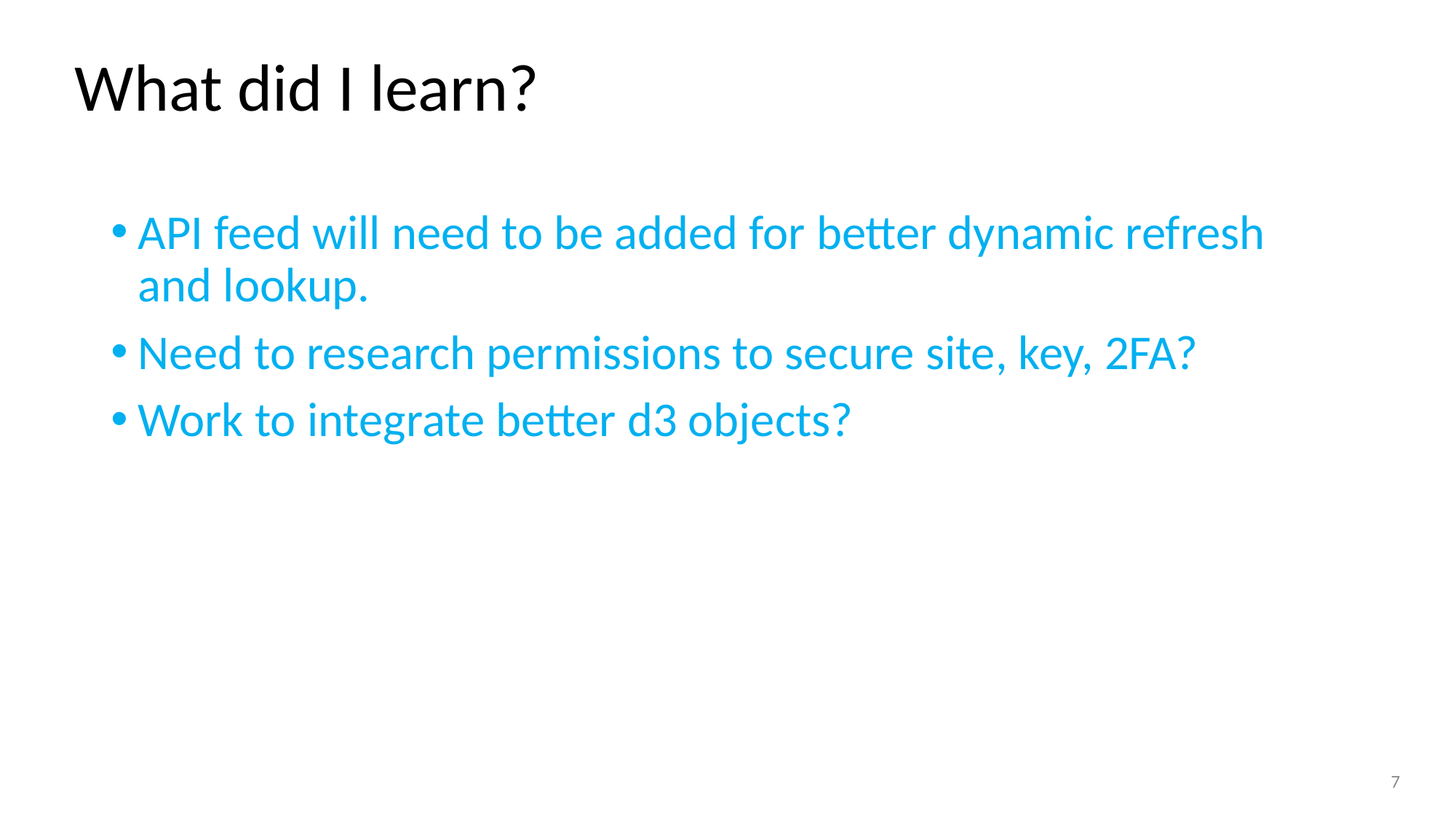

What did I learn?
API feed will need to be added for better dynamic refresh and lookup.
Need to research permissions to secure site, key, 2FA?
Work to integrate better d3 objects?

7